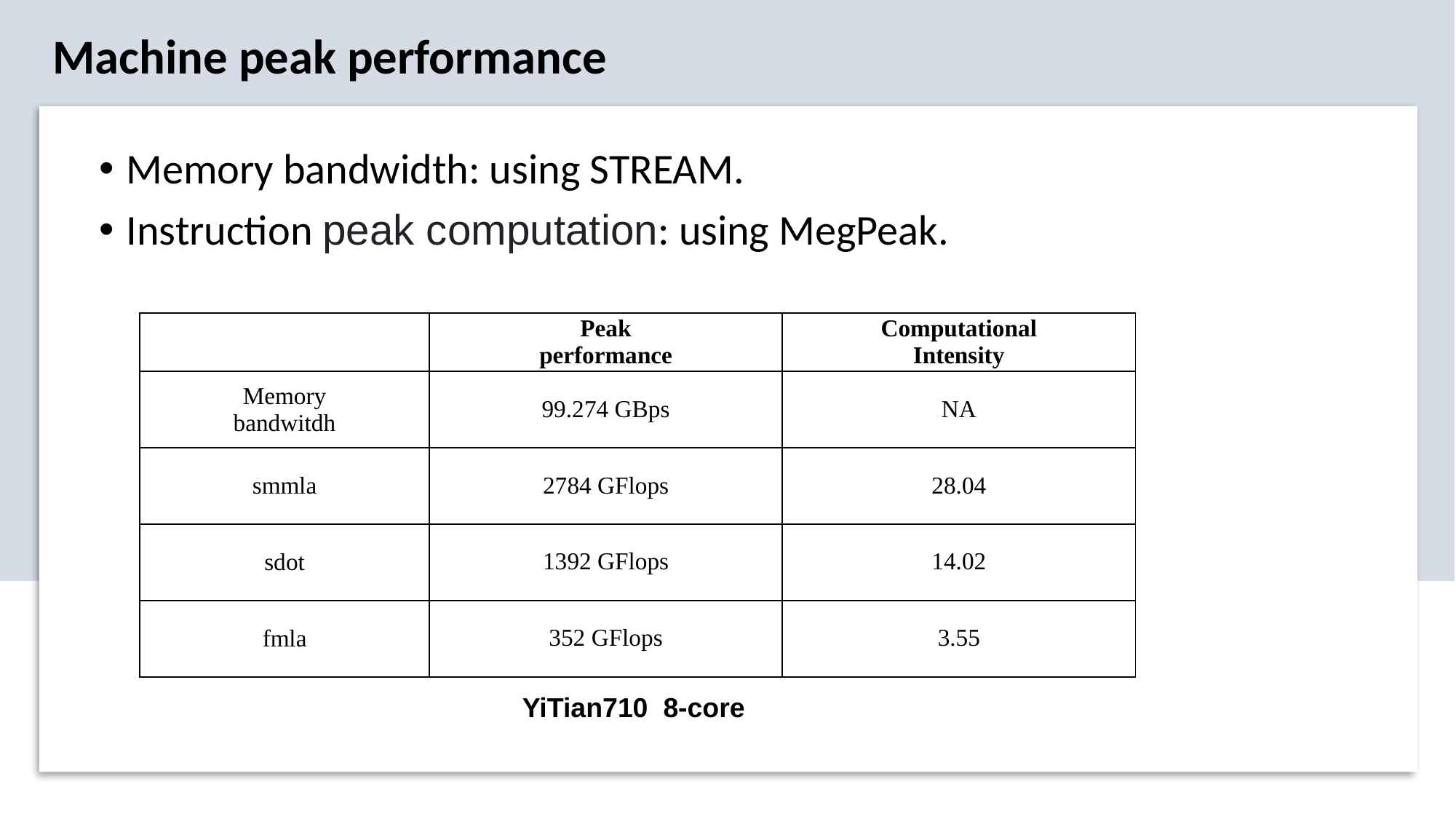

Machine peak performance
Memory bandwidth: using STREAM.
Instruction peak computation: using MegPeak.
|  | Peak performance | Computational Intensity |
| --- | --- | --- |
| Memory bandwitdh | 99.274 GBps | NA |
| smmla | 2784 GFlops | 28.04 |
| sdot | 1392 GFlops | 14.02 |
| fmla | 352 GFlops | 3.55 |
YiTian710  8-core
25